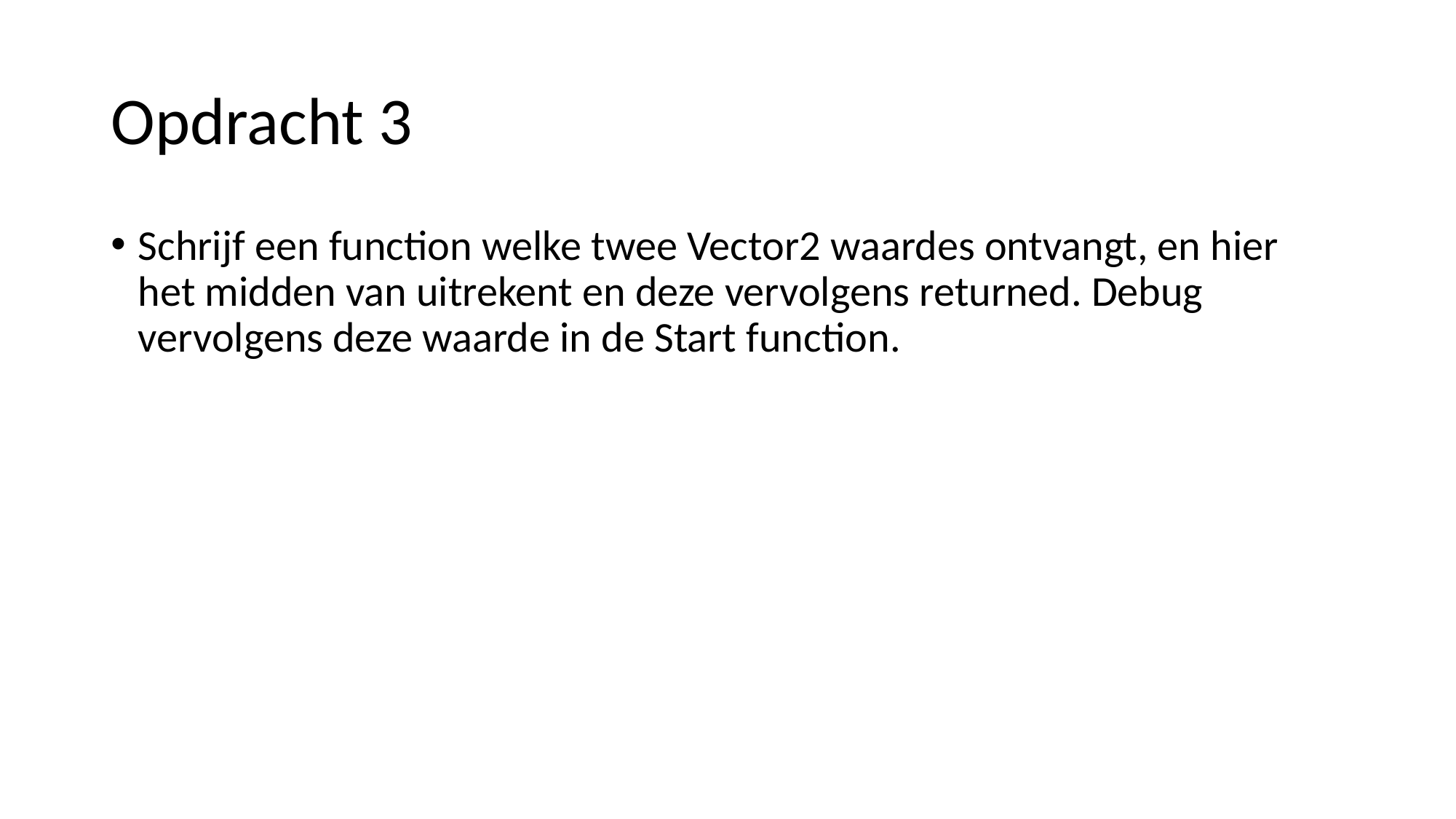

# Opdracht 3
Schrijf een function welke twee Vector2 waardes ontvangt, en hier het midden van uitrekent en deze vervolgens returned. Debug vervolgens deze waarde in de Start function.